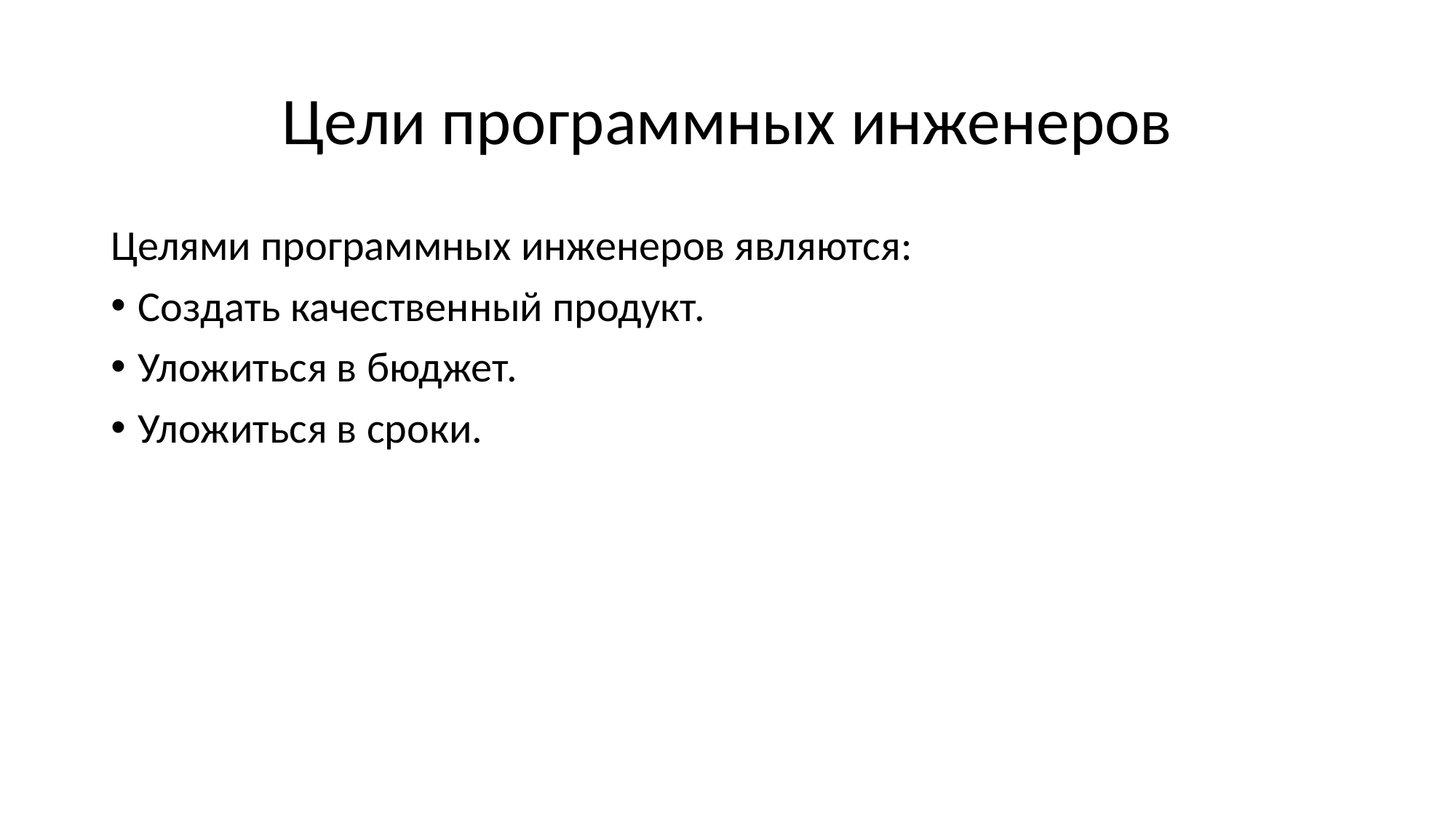

# Цели программных инженеров
Целями программных инженеров являются:
Создать качественный продукт.
Уложиться в бюджет.
Уложиться в сроки.